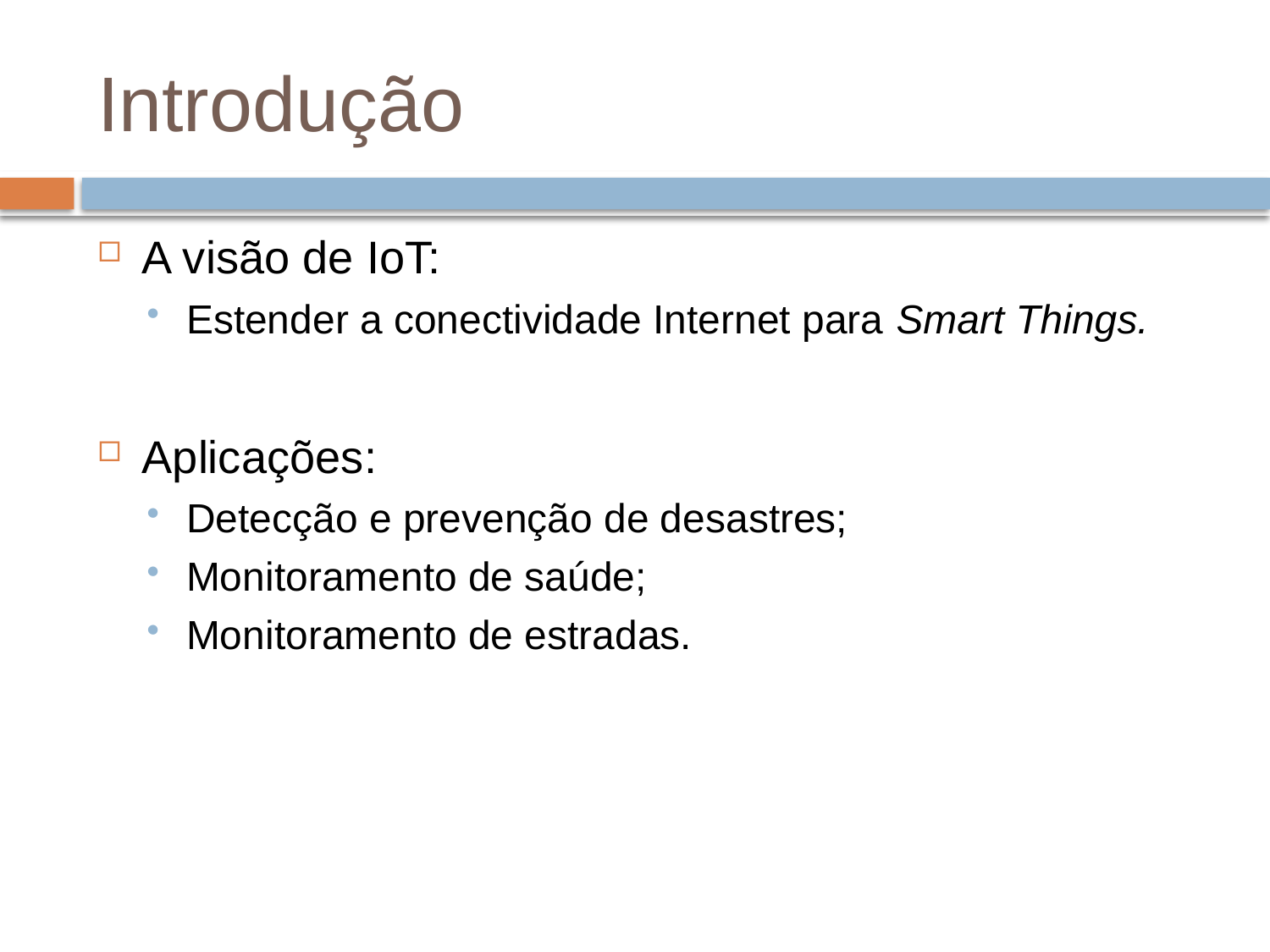

# Introdução
A visão de IoT:
Estender a conectividade Internet para Smart Things.

Aplicações:
Detecção e prevenção de desastres;
Monitoramento de saúde;
Monitoramento de estradas.